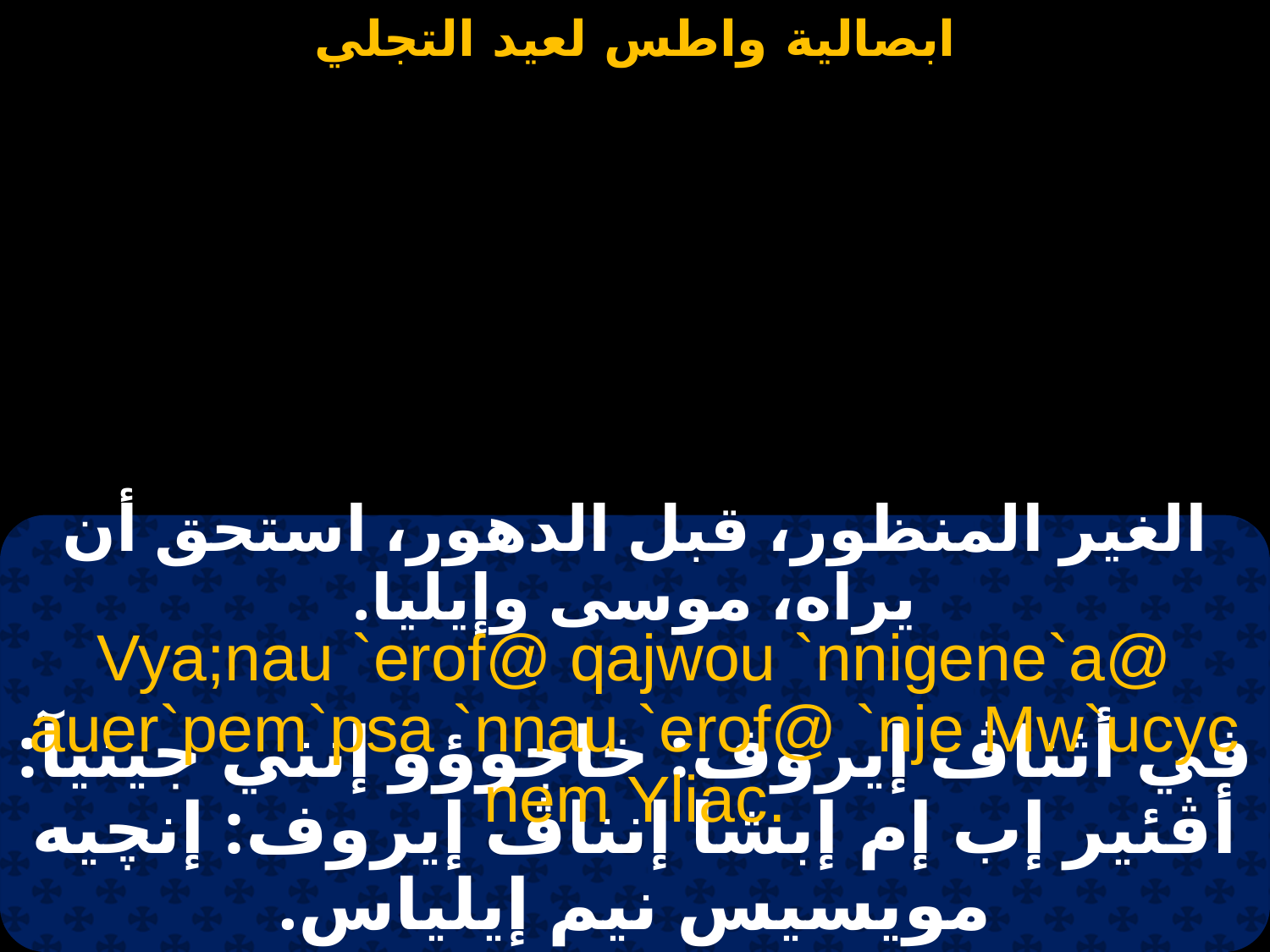

#
الغير المنظور، قبل الدهور، استحق أن يراه، موسى وإيليا.
Vya;nau `erof@ qajwou `nnigene`a@ auer`pem`psa `nnau `erof@ `nje Mw`ucyc nem Yliac.
في أثناﭪ إيروف: خاجوؤو إنني جينيآ: أڤئير إب إم إبشا إنناﭪ إيروف: إنچيه مويسيس نيم إيلياس.